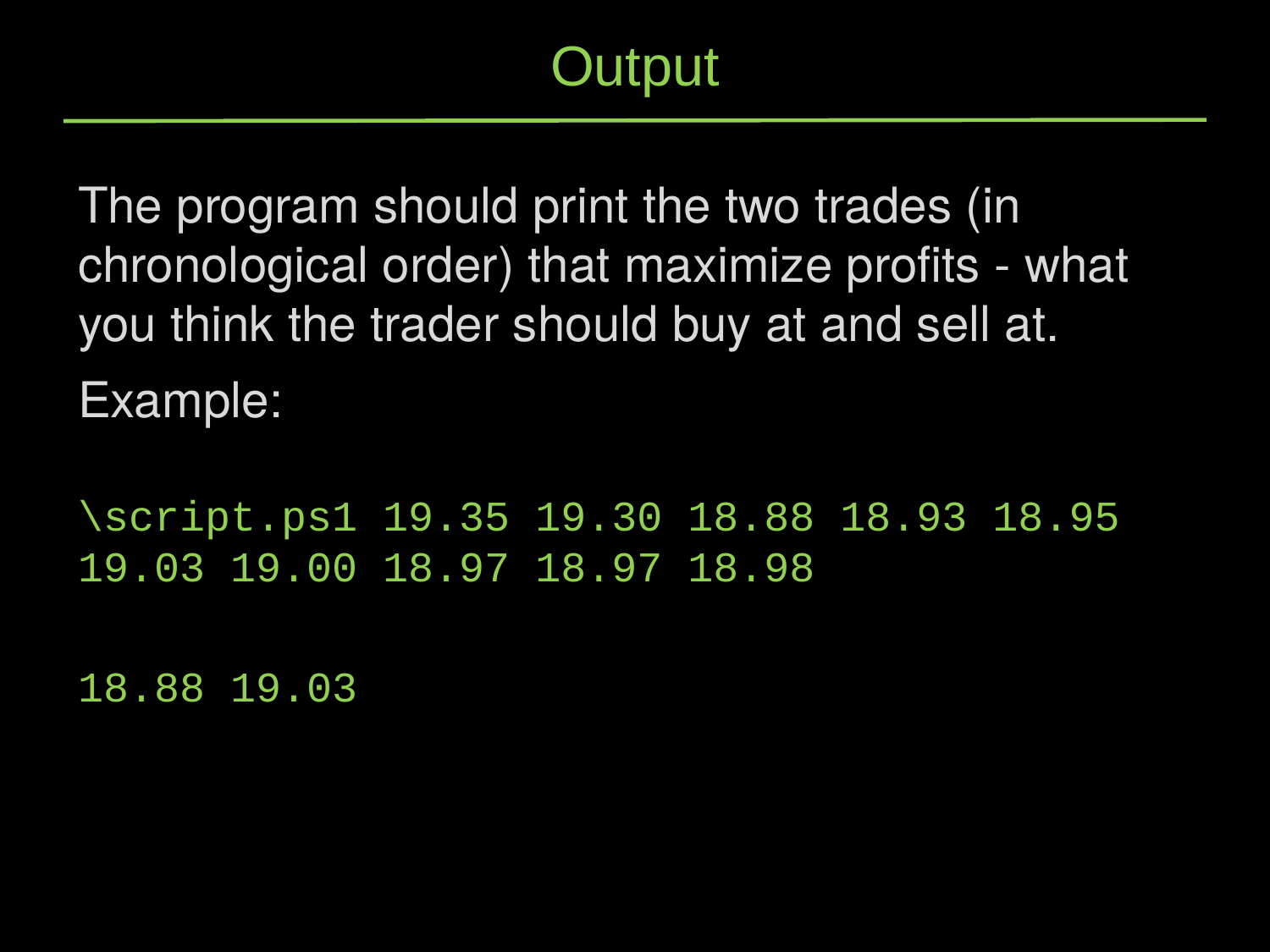

# Output
The program should print the two trades (in chronological order) that maximize profits - what you think the trader should buy at and sell at.
Example:

\script.ps1 19.35 19.30 18.88 18.93 18.95 19.03 19.00 18.97 18.97 18.98

18.88 19.03